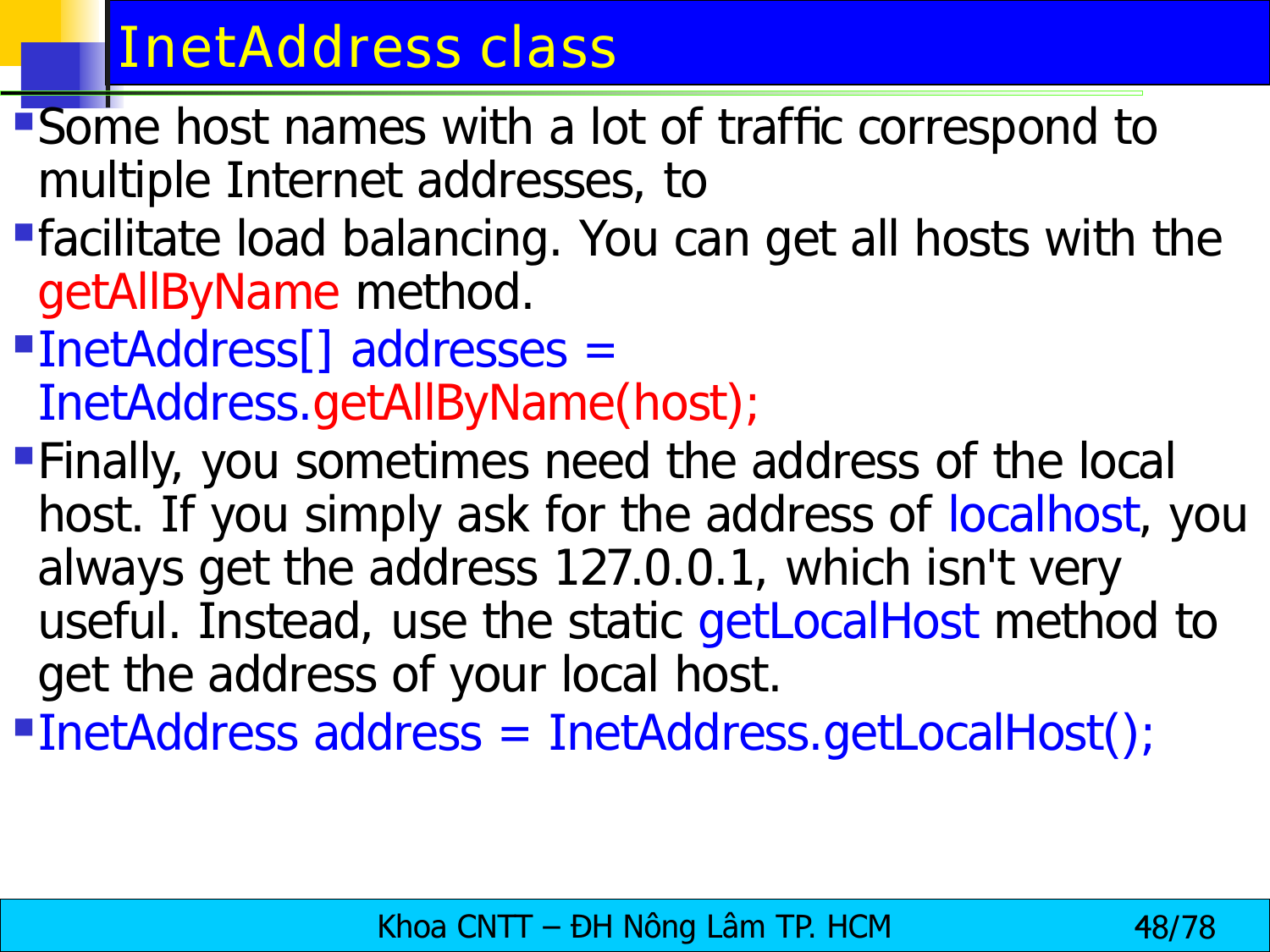

# InetAddress class
Some host names with a lot of traffic correspond to multiple Internet addresses, to
facilitate load balancing. You can get all hosts with the getAllByName method.
InetAddress[] addresses = 		InetAddress.getAllByName(host);
Finally, you sometimes need the address of the local host. If you simply ask for the address of localhost, you always get the address 127.0.0.1, which isn't very useful. Instead, use the static getLocalHost method to get the address of your local host.
InetAddress address = InetAddress.getLocalHost();